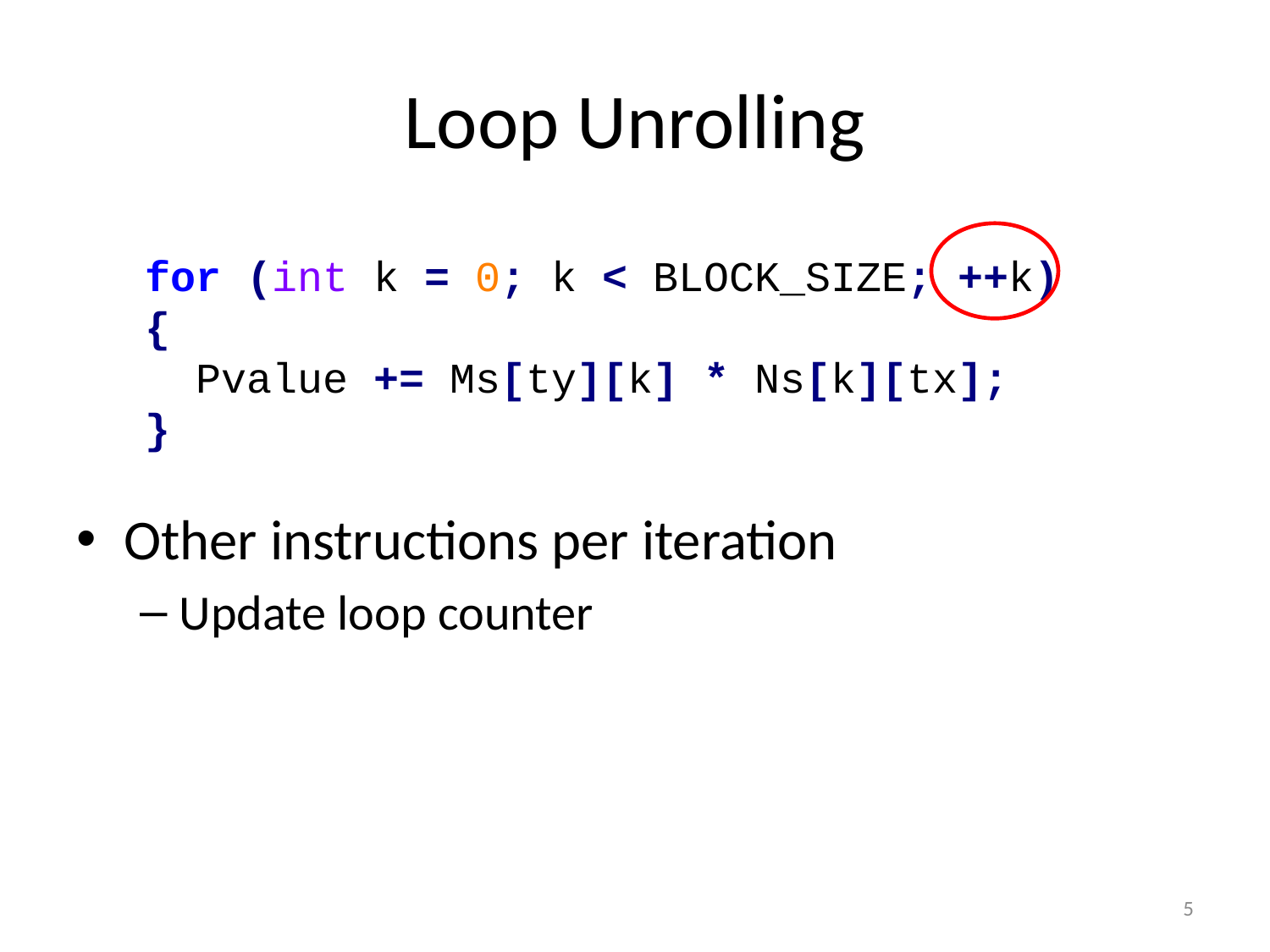

# Loop Unrolling

for (int k = 0; k < BLOCK_SIZE; ++k)
{
  Pvalue += Ms[ty][k] * Ns[k][tx];
}
Other instructions per iteration
Update loop counter
5